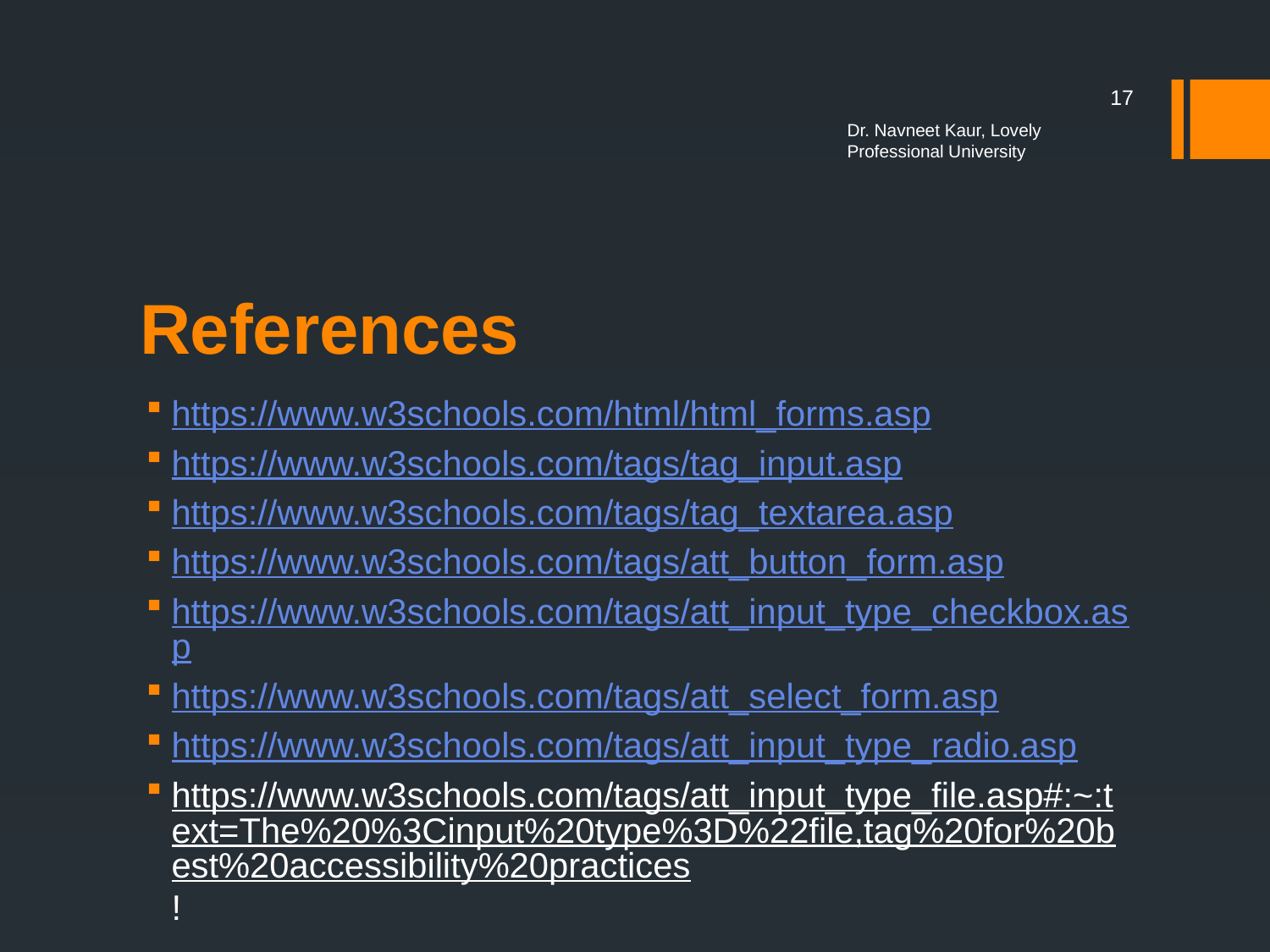

17
Dr. Navneet Kaur, Lovely Professional University
# References
https://www.w3schools.com/html/html_forms.asp
https://www.w3schools.com/tags/tag_input.asp
https://www.w3schools.com/tags/tag_textarea.asp
https://www.w3schools.com/tags/att_button_form.asp
https://www.w3schools.com/tags/att_input_type_checkbox.asp
https://www.w3schools.com/tags/att_select_form.asp
https://www.w3schools.com/tags/att_input_type_radio.asp
https://www.w3schools.com/tags/att_input_type_file.asp#:~:text=The%20%3Cinput%20type%3D%22file,tag%20for%20best%20accessibility%20practices!